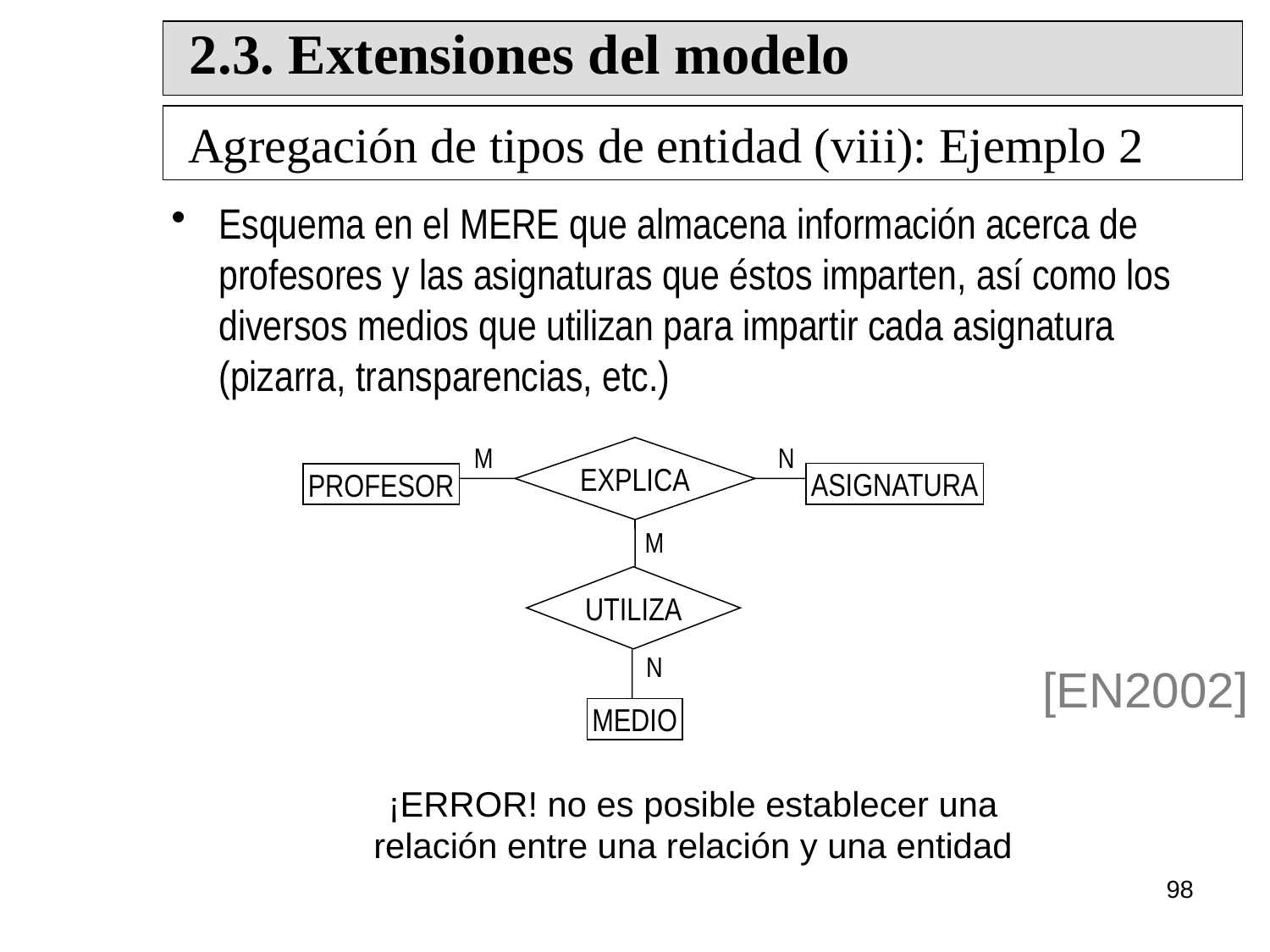

2.3. Extensiones del modelo
Agregación de tipos de entidad (viii): Ejemplo 2
Esquema en el MERE que almacena información acerca de profesores y las asignaturas que éstos imparten, así como los diversos medios que utilizan para impartir cada asignatura (pizarra, transparencias, etc.)
M
N
EXPLICA
ASIGNATURA
PROFESOR

M
UTILIZA
N

[EN2002]
MEDIO
¡ERROR! no es posible establecer una
relación entre una relación y una entidad
98